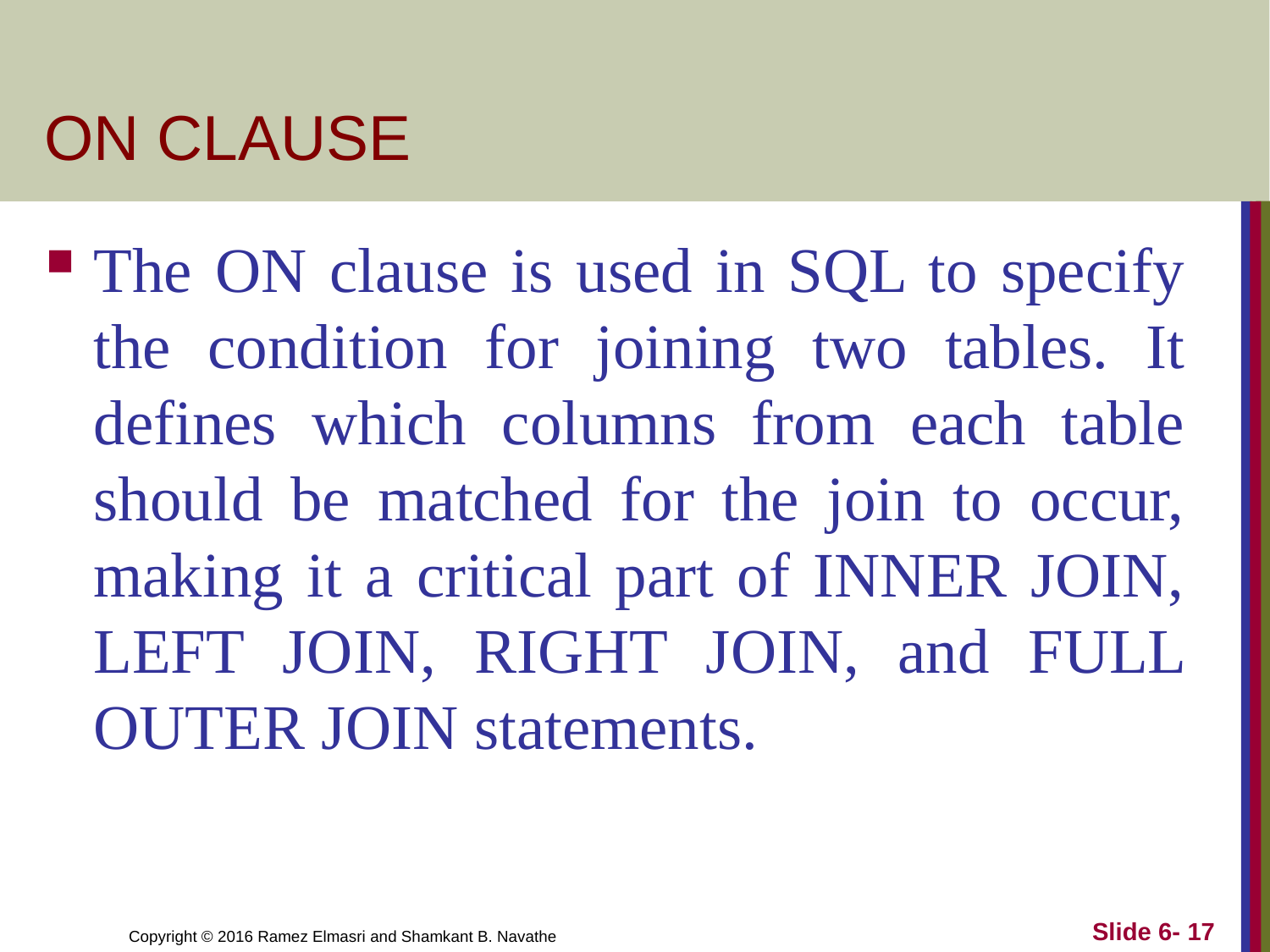

# ON CLAUSE
The ON clause is used in SQL to specify the condition for joining two tables. It defines which columns from each table should be matched for the join to occur, making it a critical part of INNER JOIN, LEFT JOIN, RIGHT JOIN, and FULL OUTER JOIN statements.
Slide 6- 17